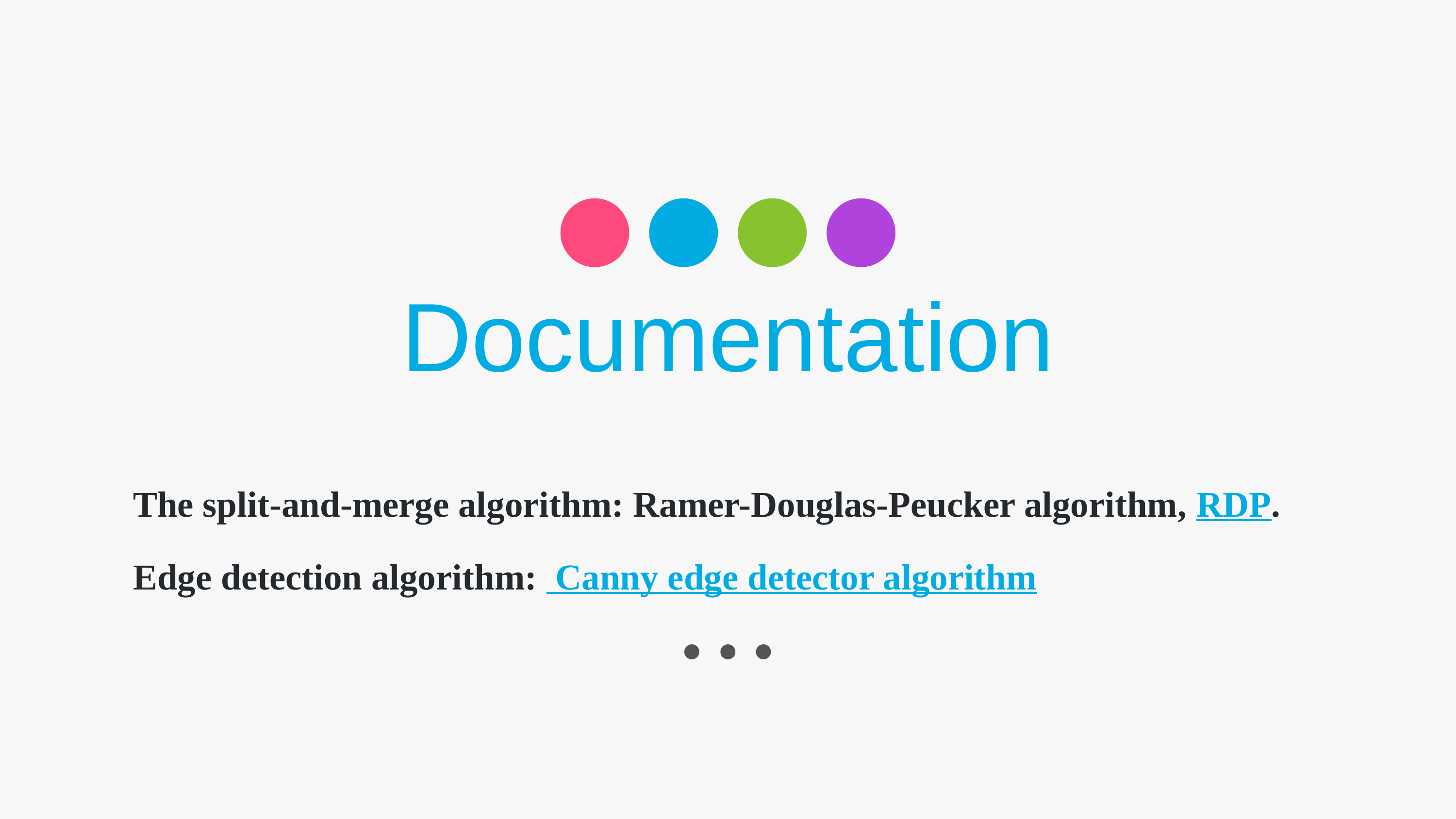

# Documentation

The split-and-merge algorithm: Ramer-Douglas-Peucker algorithm, RDP.
Edge detection algorithm:  Canny edge detector algorithm